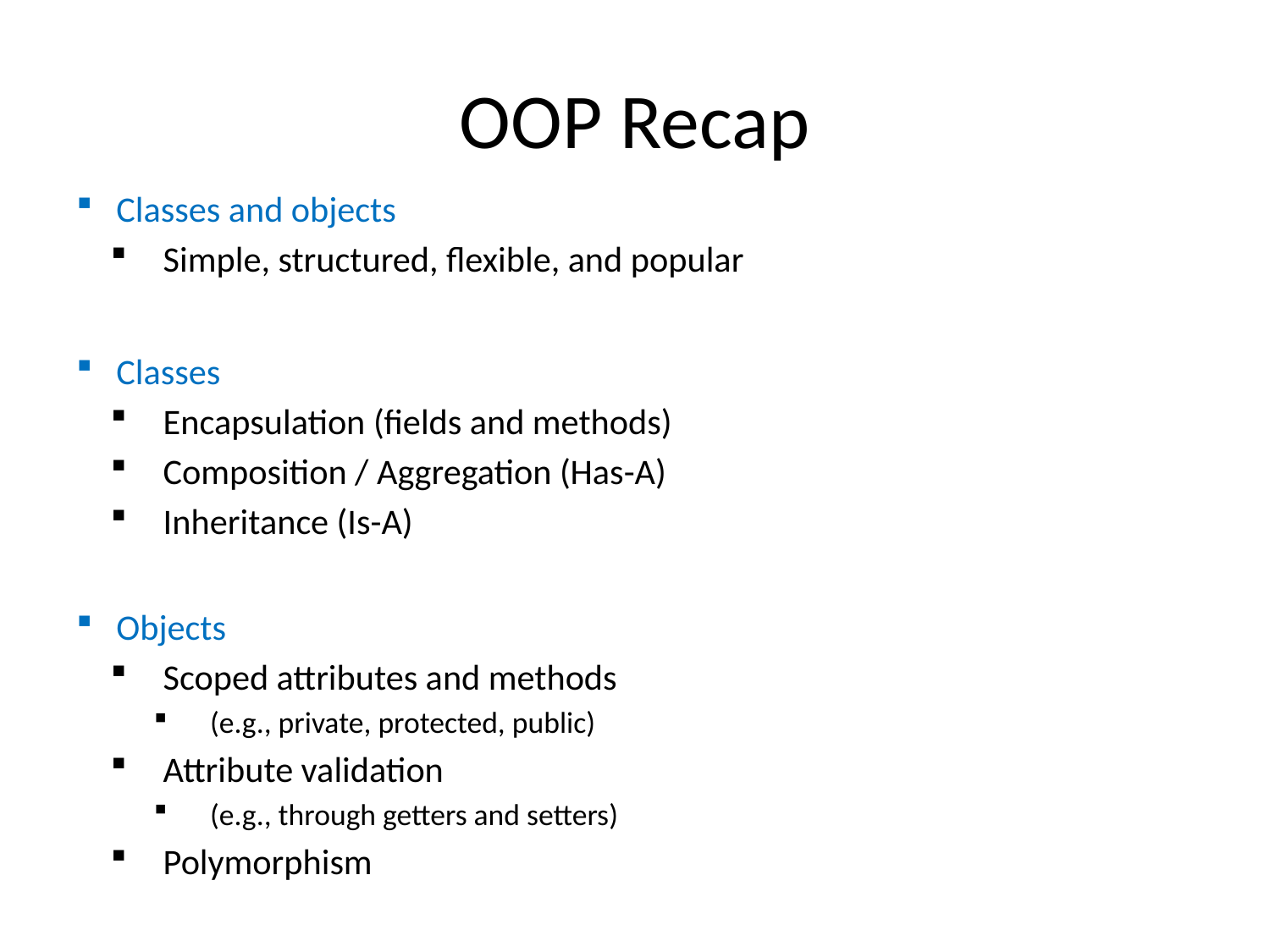

# OOP Recap
Classes and objects
Simple, structured, flexible, and popular

Classes
Encapsulation (fields and methods)
Composition / Aggregation (Has-A)
Inheritance (Is-A)

Objects
Scoped attributes and methods
(e.g., private, protected, public)
Attribute validation
(e.g., through getters and setters)
Polymorphism